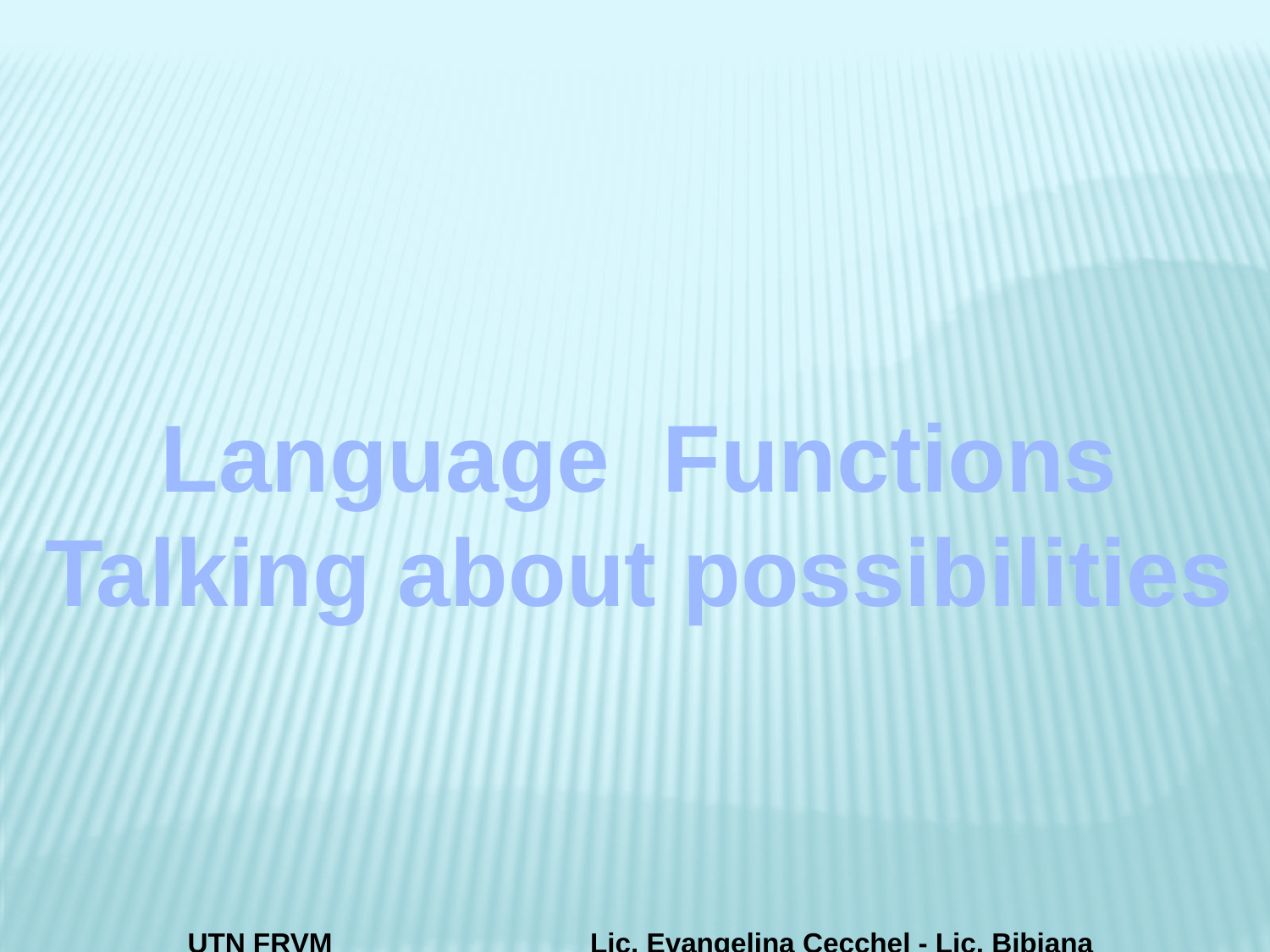

Language  Functions
Talking about possibilities

UTN FRVM                                 Lic. Evangelina Cecchel - Lic. Bibiana Fernandez